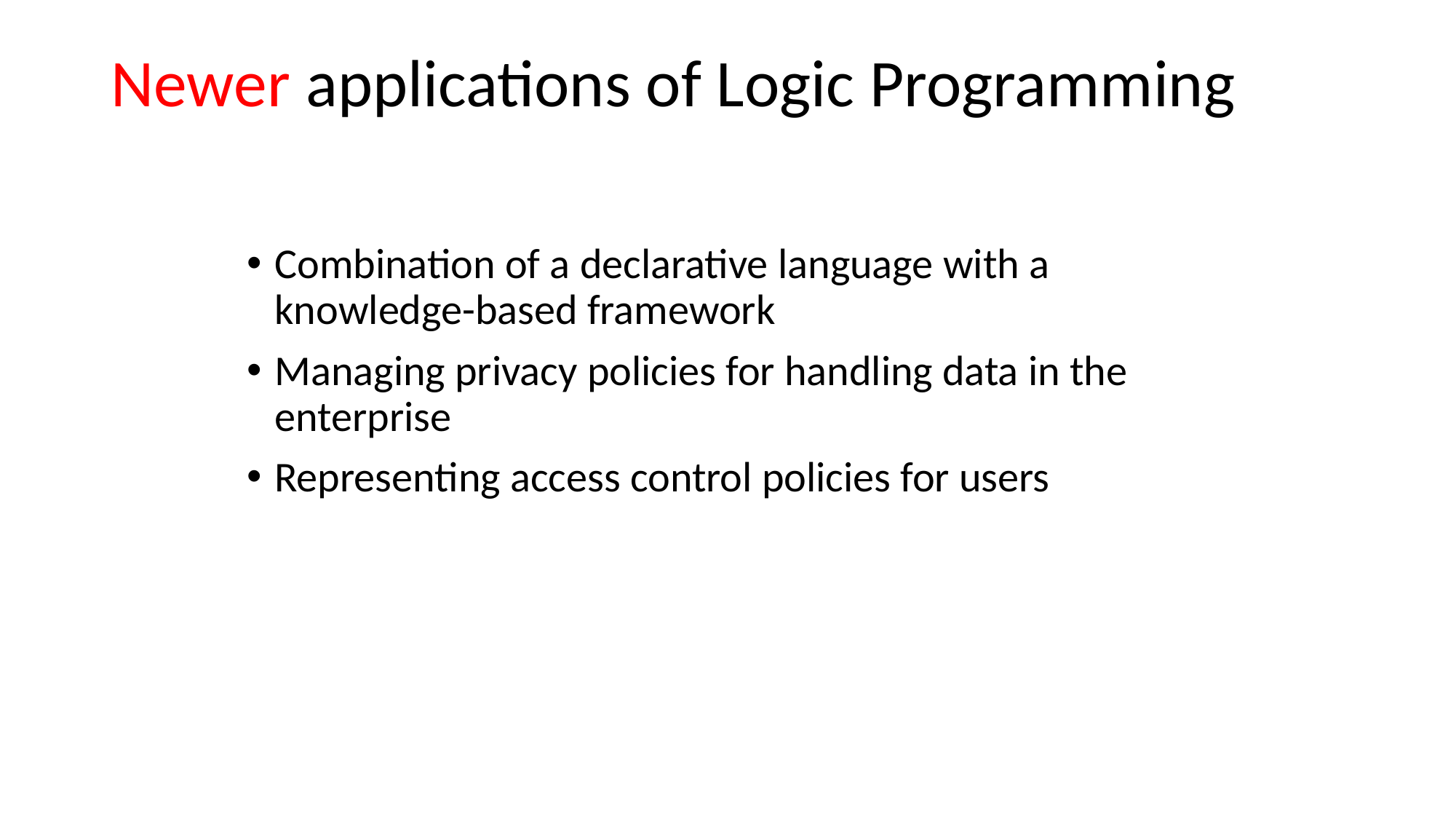

# Newer applications of Logic Programming
Combination of a declarative language with a knowledge-based framework
Managing privacy policies for handling data in the enterprise
Representing access control policies for users